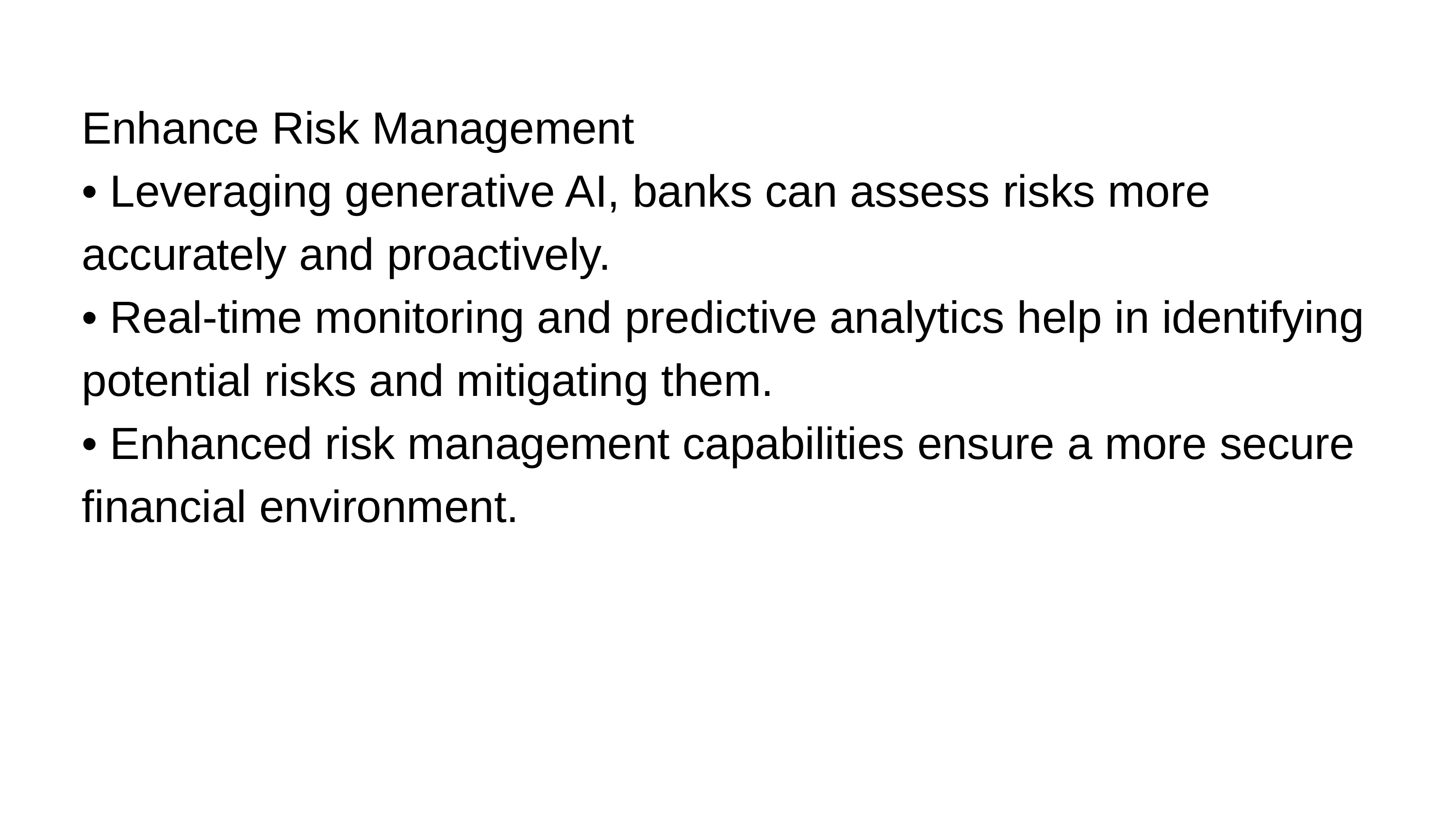

Enhance Risk Management
• Leveraging generative AI, banks can assess risks more accurately and proactively.
• Real-time monitoring and predictive analytics help in identifying potential risks and mitigating them.
• Enhanced risk management capabilities ensure a more secure financial environment.